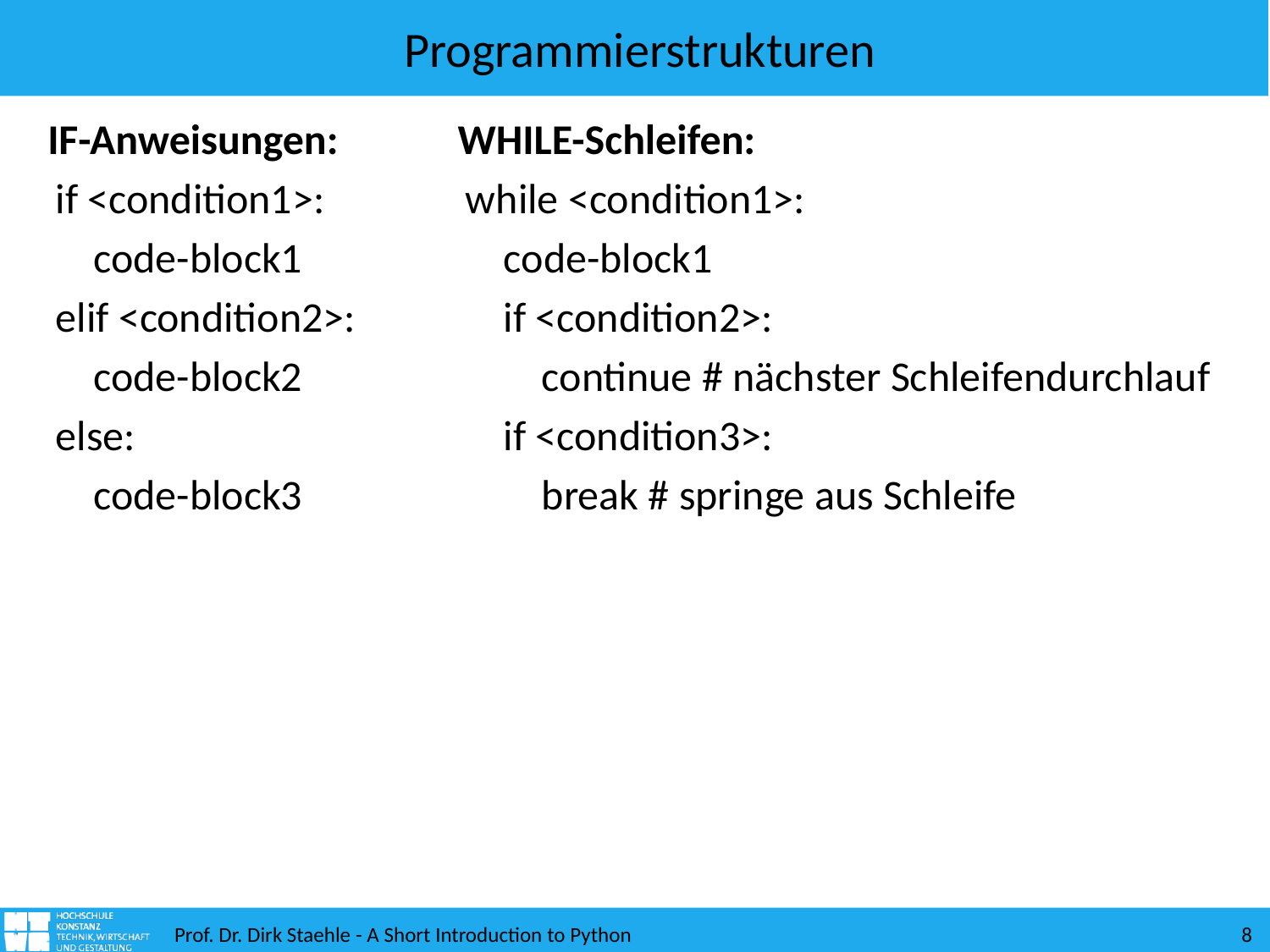

# Programmierstrukturen
IF-Anweisungen:
if <condition1>:
    code-block1
elif <condition2>:
    code-block2
else:
    code-block3
WHILE-Schleifen:
while <condition1>:
    code-block1
    if <condition2>:
        continue # nächster Schleifendurchlauf
    if <condition3>:
        break # springe aus Schleife

Prof. Dr. Dirk Staehle - A Short Introduction to Python
8